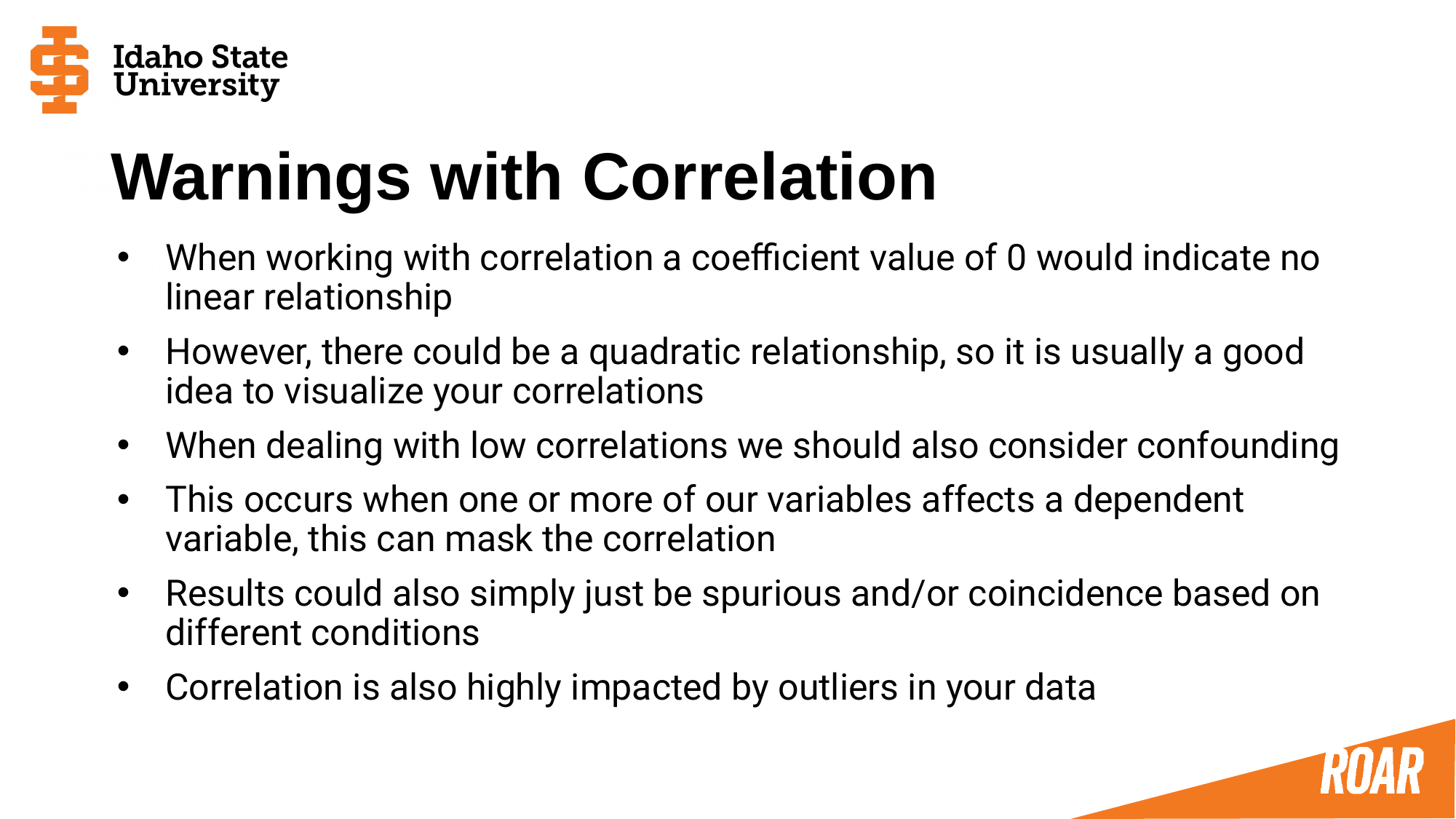

# Warnings with Correlation
When working with correlation a coefficient value of 0 would indicate no linear relationship
However, there could be a quadratic relationship, so it is usually a good idea to visualize your correlations
When dealing with low correlations we should also consider confounding
This occurs when one or more of our variables affects a dependent variable, this can mask the correlation
Results could also simply just be spurious and/or coincidence based on different conditions
Correlation is also highly impacted by outliers in your data